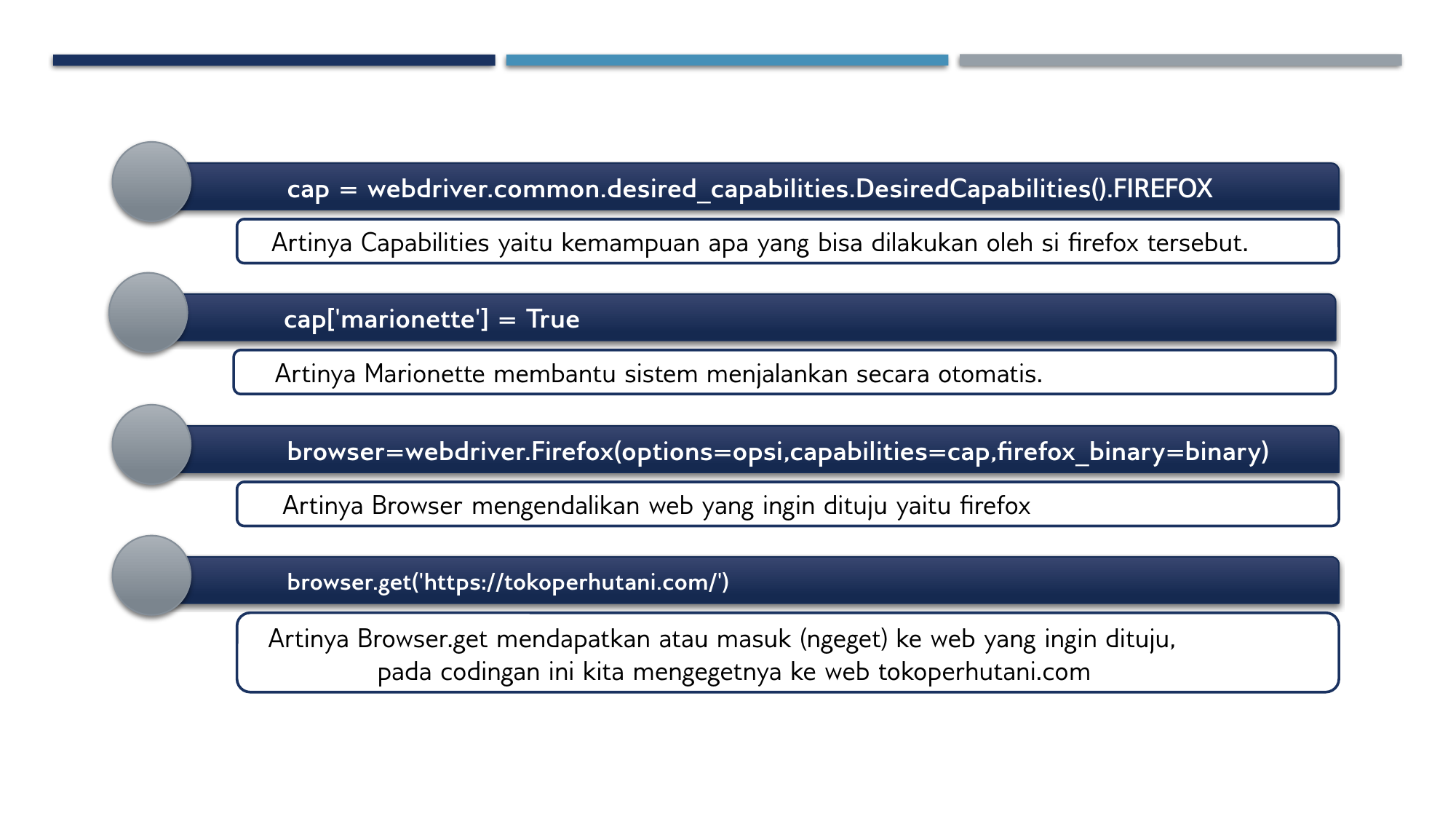

cap = webdriver.common.desired_capabilities.DesiredCapabilities().FIREFOX
Artinya Capabilities yaitu kemampuan apa yang bisa dilakukan oleh si firefox tersebut.

	cap['marionette'] = True
Artinya Marionette membantu sistem menjalankan secara otomatis.

	browser=webdriver.Firefox(options=opsi,capabilities=cap,firefox_binary=binary)
Artinya Browser mengendalikan web yang ingin dituju yaitu firefox

	browser.get('https://tokoperhutani.com/')

Artinya Browser.get mendapatkan atau masuk (ngeget) ke web yang ingin dituju,
	pada codingan ini kita mengegetnya ke web tokoperhutani.com